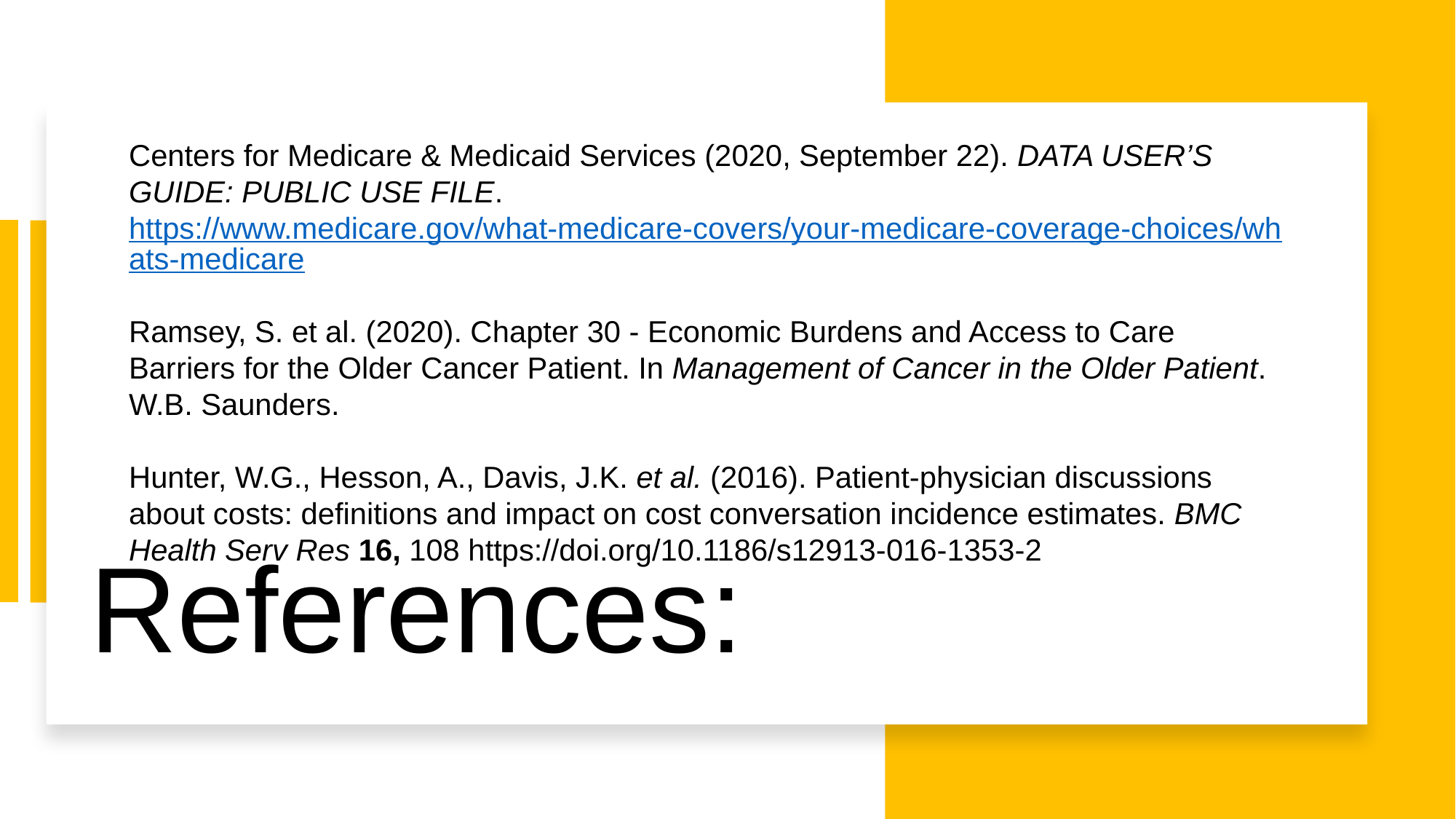

Centers for Medicare & Medicaid Services (2020, September 22). DATA USER’S GUIDE: PUBLIC USE FILE.
https://www.medicare.gov/what-medicare-covers/your-medicare-coverage-choices/whats-medicare

Ramsey, S. et al. (2020). Chapter 30 - Economic Burdens and Access to Care Barriers for the Older Cancer Patient. In Management of Cancer in the Older Patient. W.B. Saunders.

Hunter, W.G., Hesson, A., Davis, J.K. et al. (2016). Patient-physician discussions about costs: definitions and impact on cost conversation incidence estimates. BMC Health Serv Res 16, 108 https://doi.org/10.1186/s12913-016-1353-2

# References: